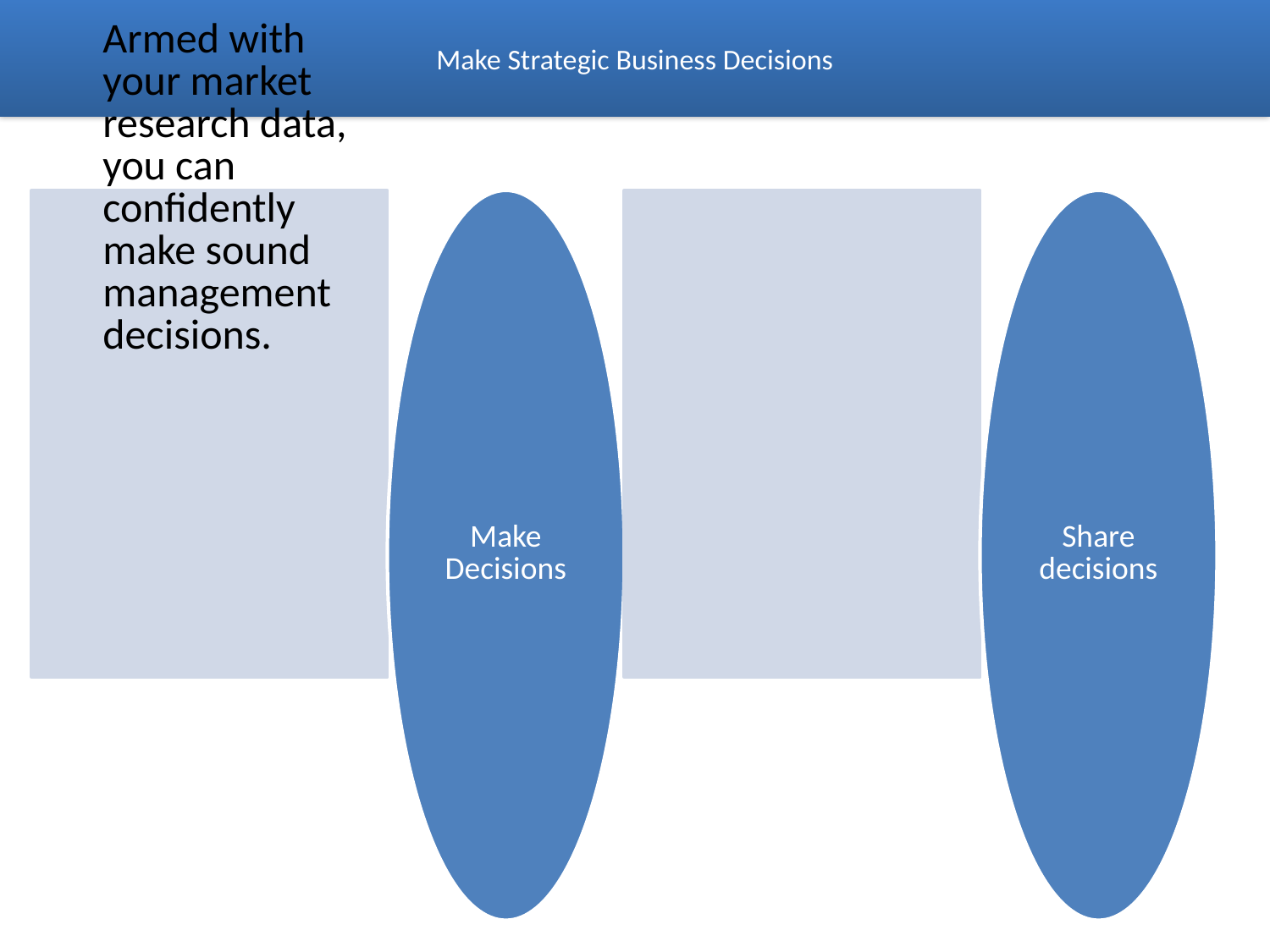

# Make Strategic Business Decisions
Make Decisions
Armed with your market research data, you can confidently make sound management decisions.
Share decisions